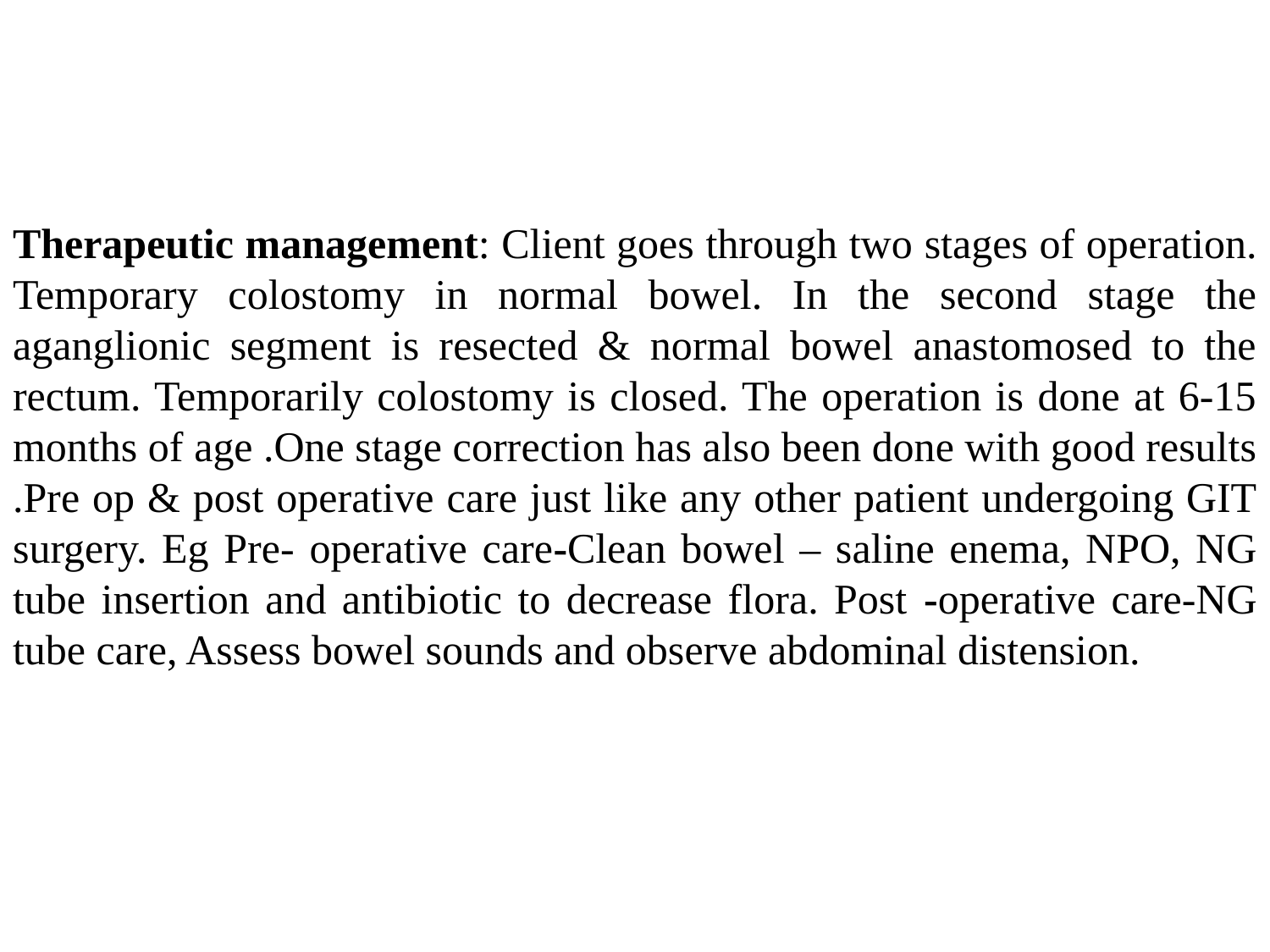

Therapeutic management: Client goes through two stages of operation. Temporary colostomy in normal bowel. In the second stage the aganglionic segment is resected & normal bowel anastomosed to the rectum. Temporarily colostomy is closed. The operation is done at 6-15 months of age .One stage correction has also been done with good results .Pre op & post operative care just like any other patient undergoing GIT surgery. Eg Pre- operative care-Clean bowel – saline enema, NPO, NG tube insertion and antibiotic to decrease flora. Post -operative care-NG tube care, Assess bowel sounds and observe abdominal distension.